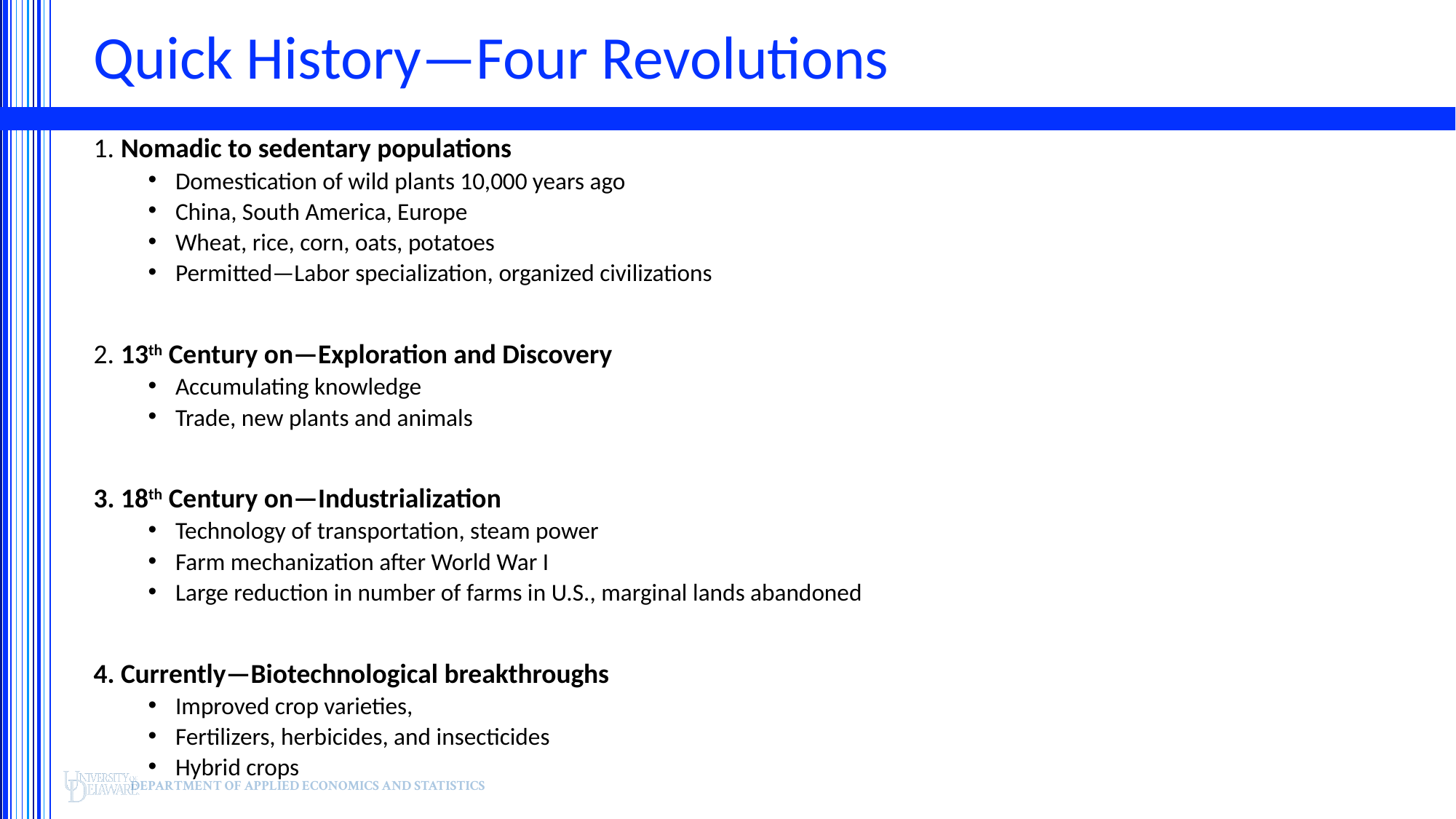

# Quick History—Four Revolutions
1.	Nomadic to sedentary populations
Domestication of wild plants 10,000 years ago
China, South America, Europe
Wheat, rice, corn, oats, potatoes
Permitted—Labor specialization, organized civilizations

2.	13th Century on—Exploration and Discovery
Accumulating knowledge
Trade, new plants and animals

3.	18th Century on—Industrialization
Technology of transportation, steam power
Farm mechanization after World War I
Large reduction in number of farms in U.S., marginal lands abandoned

4.	Currently—Biotechnological breakthroughs
Improved crop varieties,
Fertilizers, herbicides, and insecticides
Hybrid crops